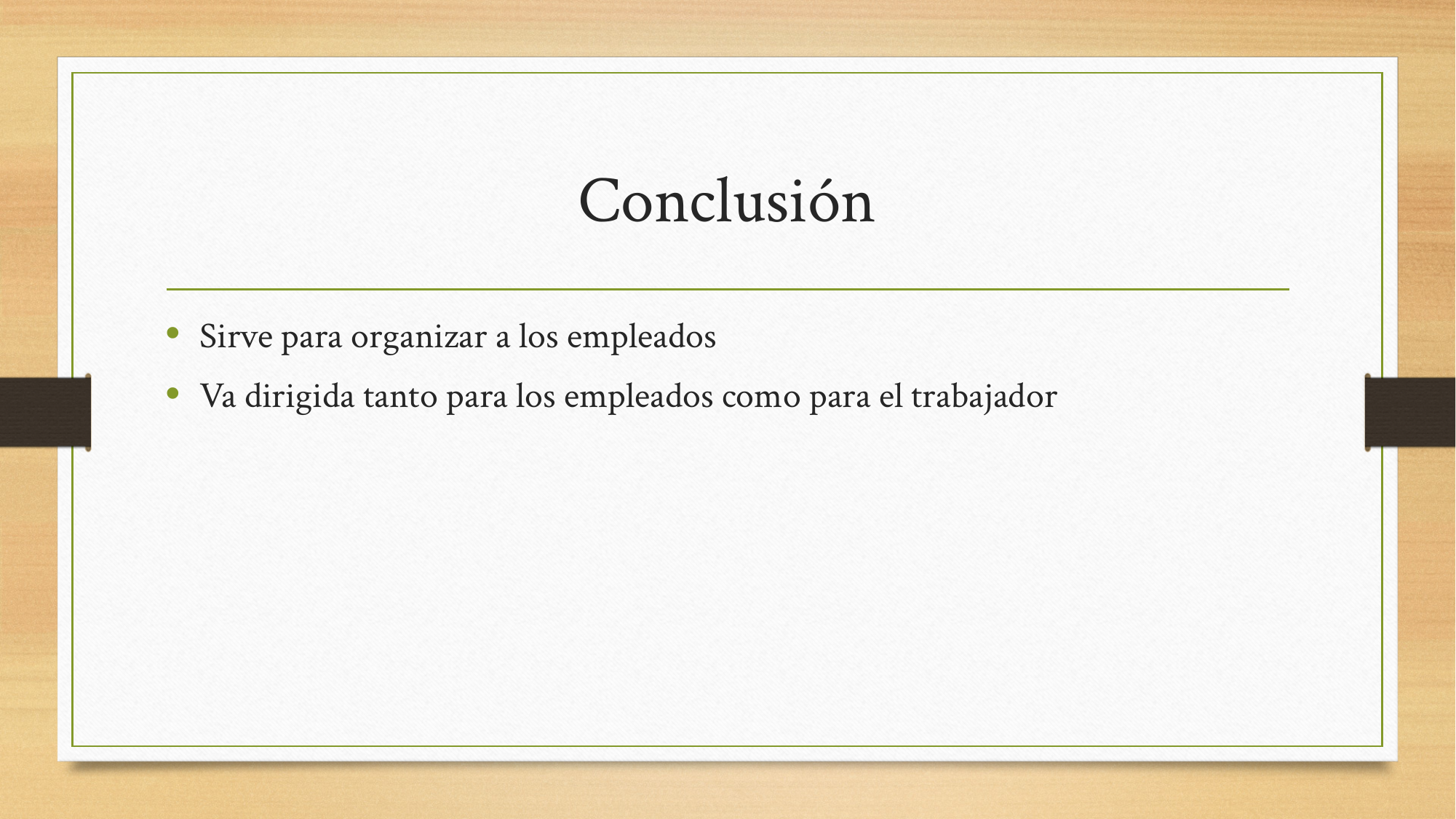

# Conclusión
Sirve para organizar a los empleados
Va dirigida tanto para los empleados como para el trabajador